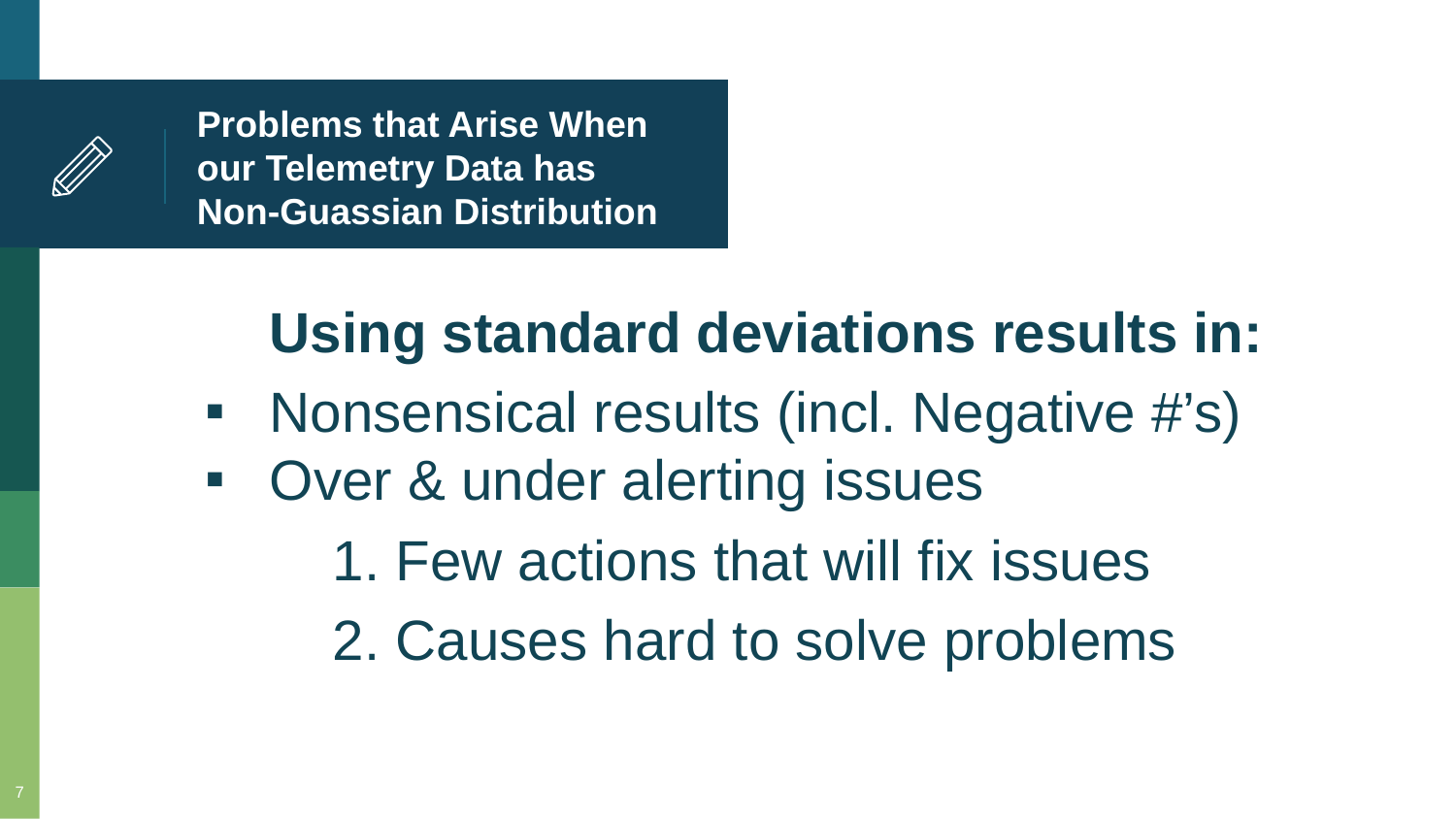

# Problems that Arise When our Telemetry Data has Non-Guassian Distribution

Using standard deviations results in:
Nonsensical results (incl. Negative #’s)
Over & under alerting issues
    1. Few actions that will fix issues
    2. Causes hard to solve problems
7